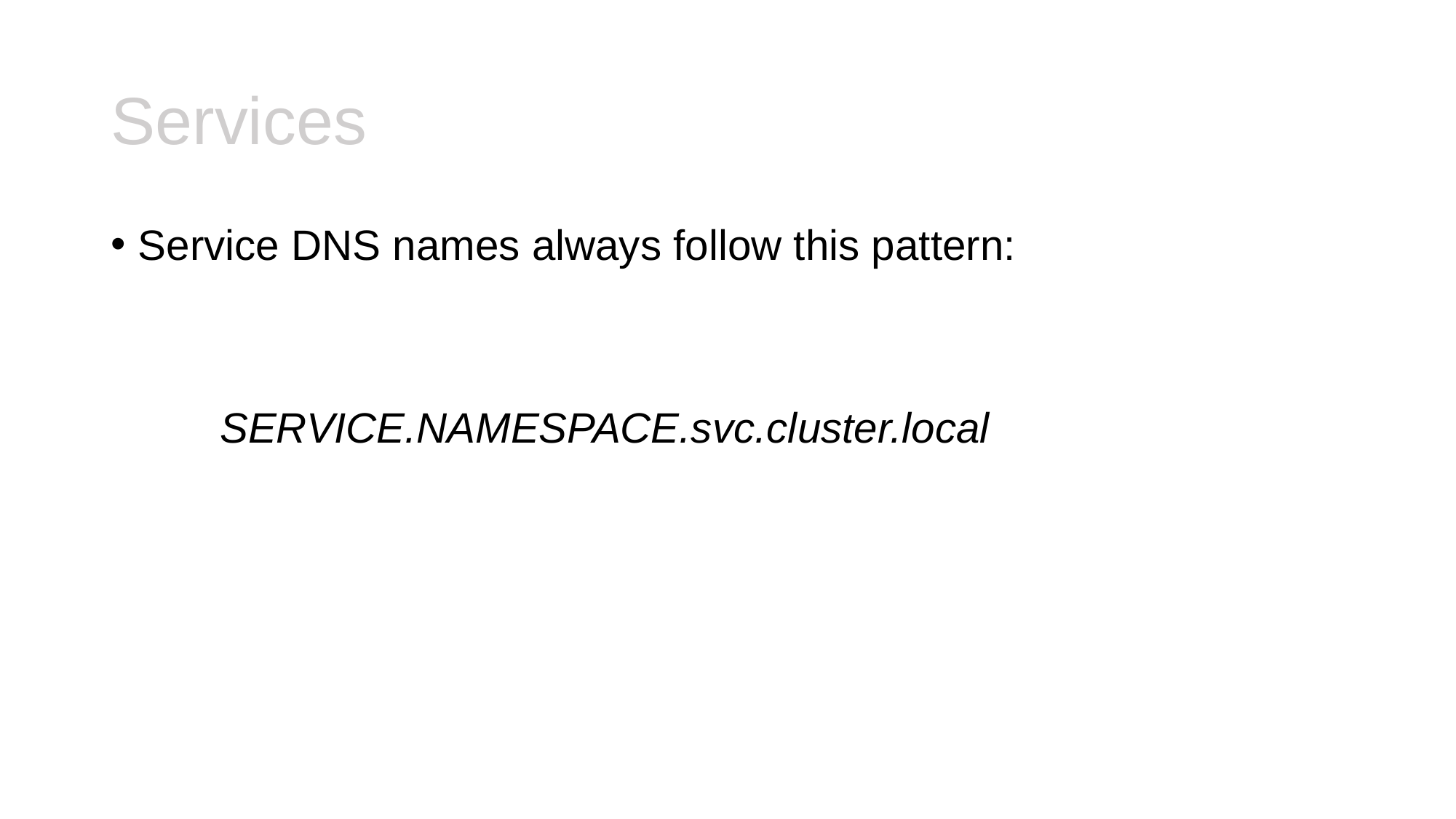

# Services
Service DNS names always follow this pattern:

	SERVICE.NAMESPACE.svc.cluster.local